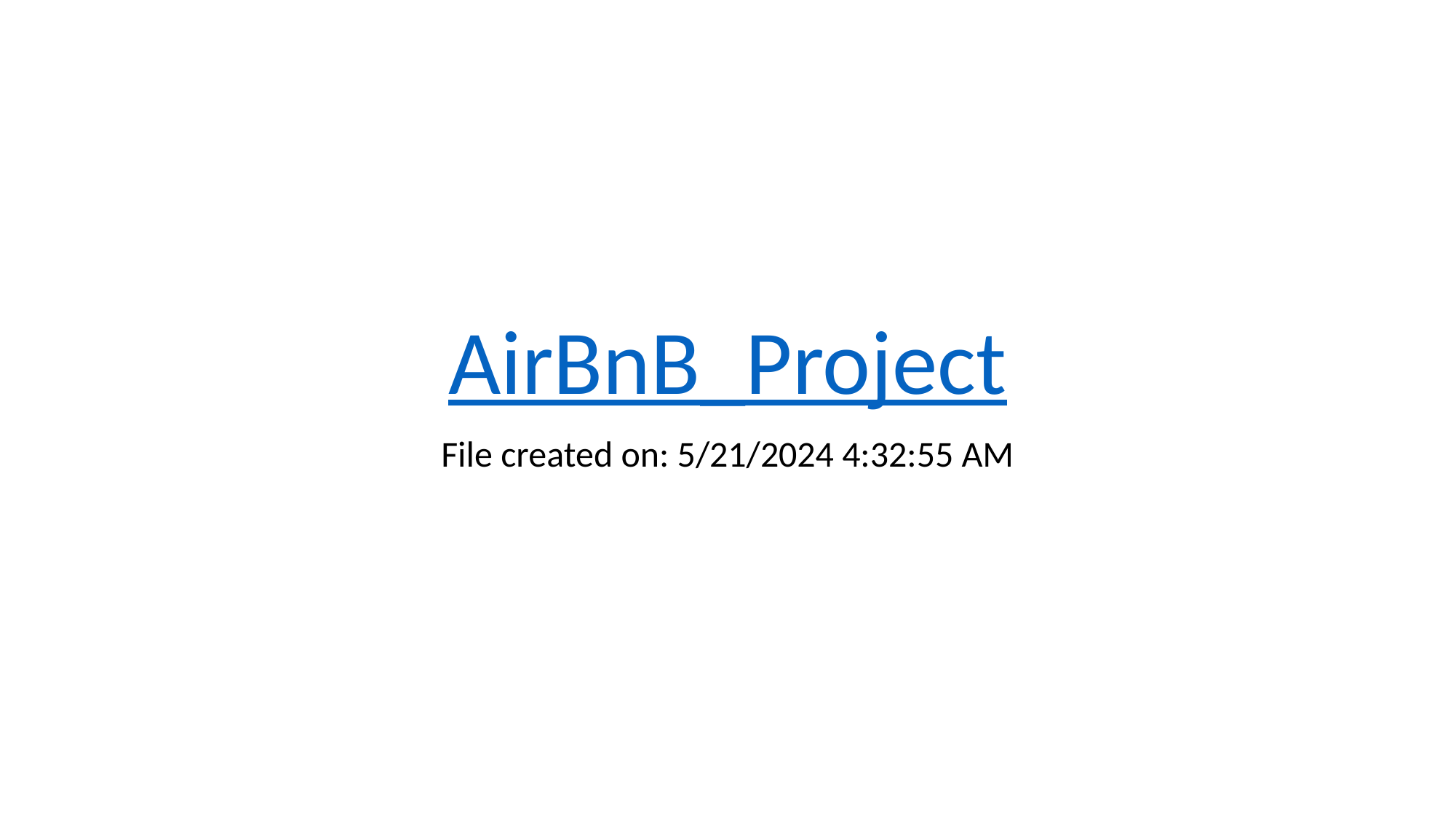

# AirBnB_Project
File created on: 5/21/2024 4:32:55 AM